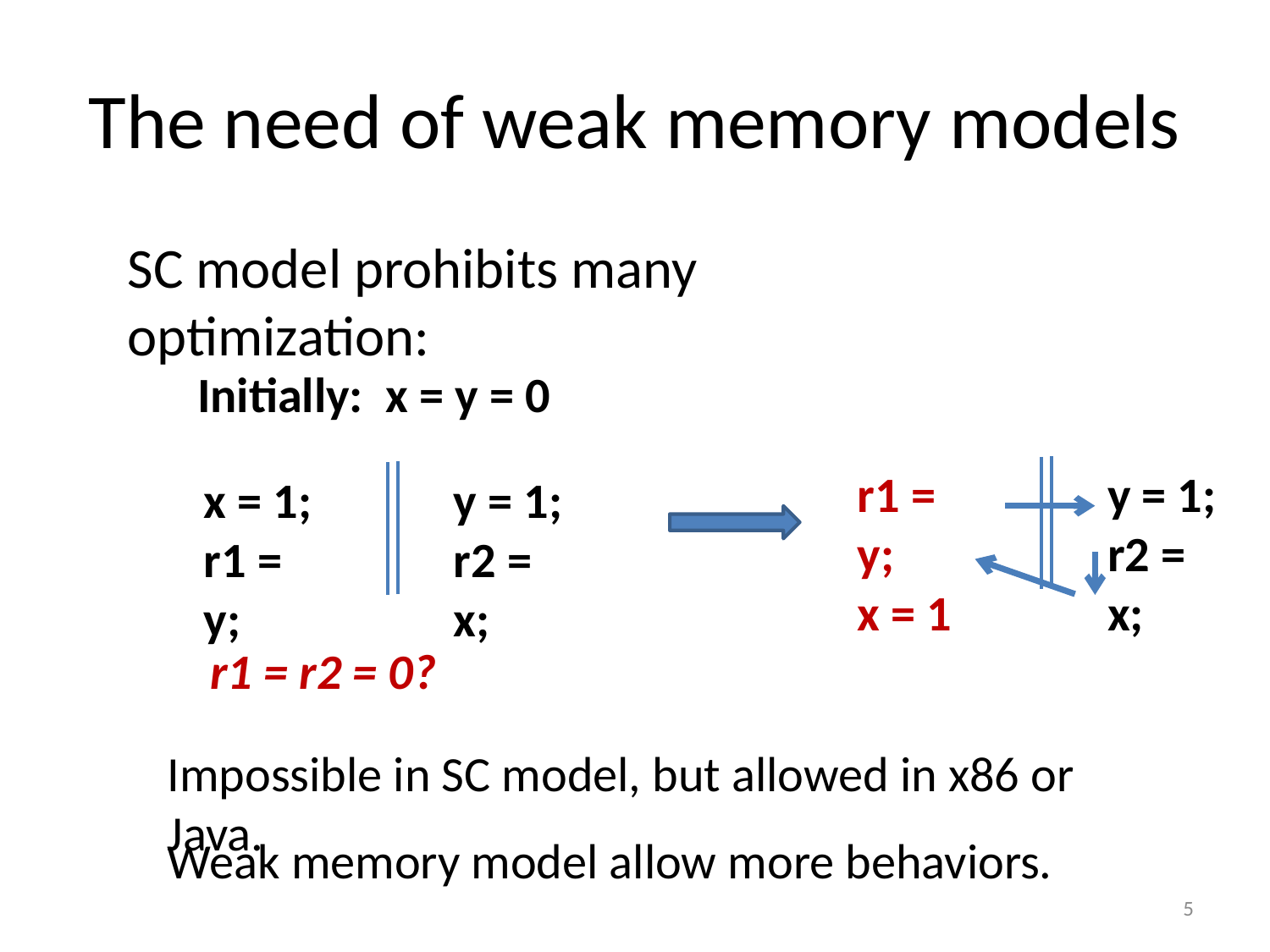

# The need of weak memory models
SC model prohibits many optimization:
Initially:  x = y = 0
r1 = y;
x = 1
y = 1;
r2 = x;
x = 1;
r1 = y;
y = 1;
r2 = x;

r1 = r2 = 0?
Impossible in SC model, but allowed in x86 or Java.
Weak memory model allow more behaviors.
5